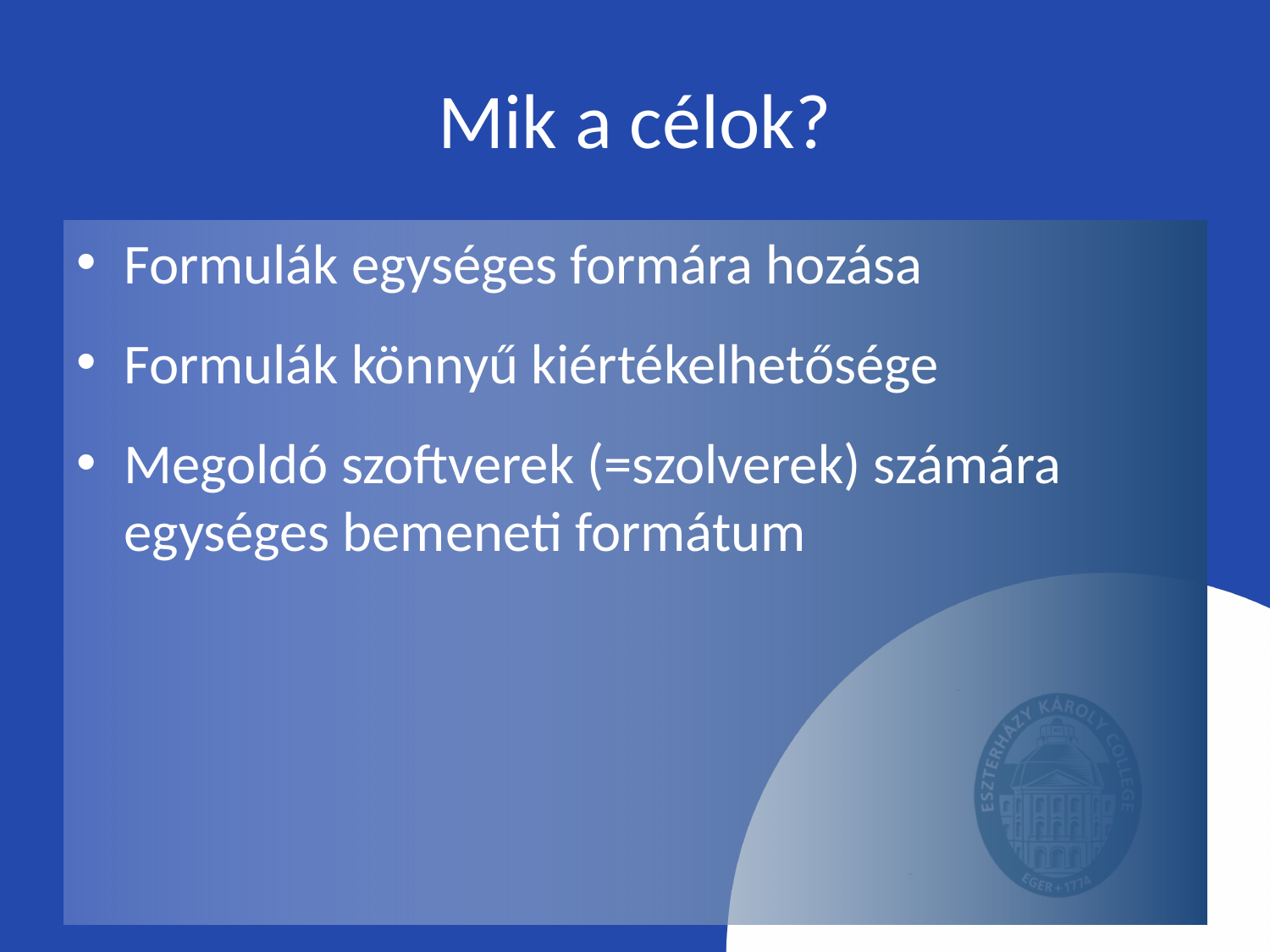

# Mik a célok?
Formulák egységes formára hozása
Formulák könnyű kiértékelhetősége
Megoldó szoftverek (=szolverek) számára egységes bemeneti formátum